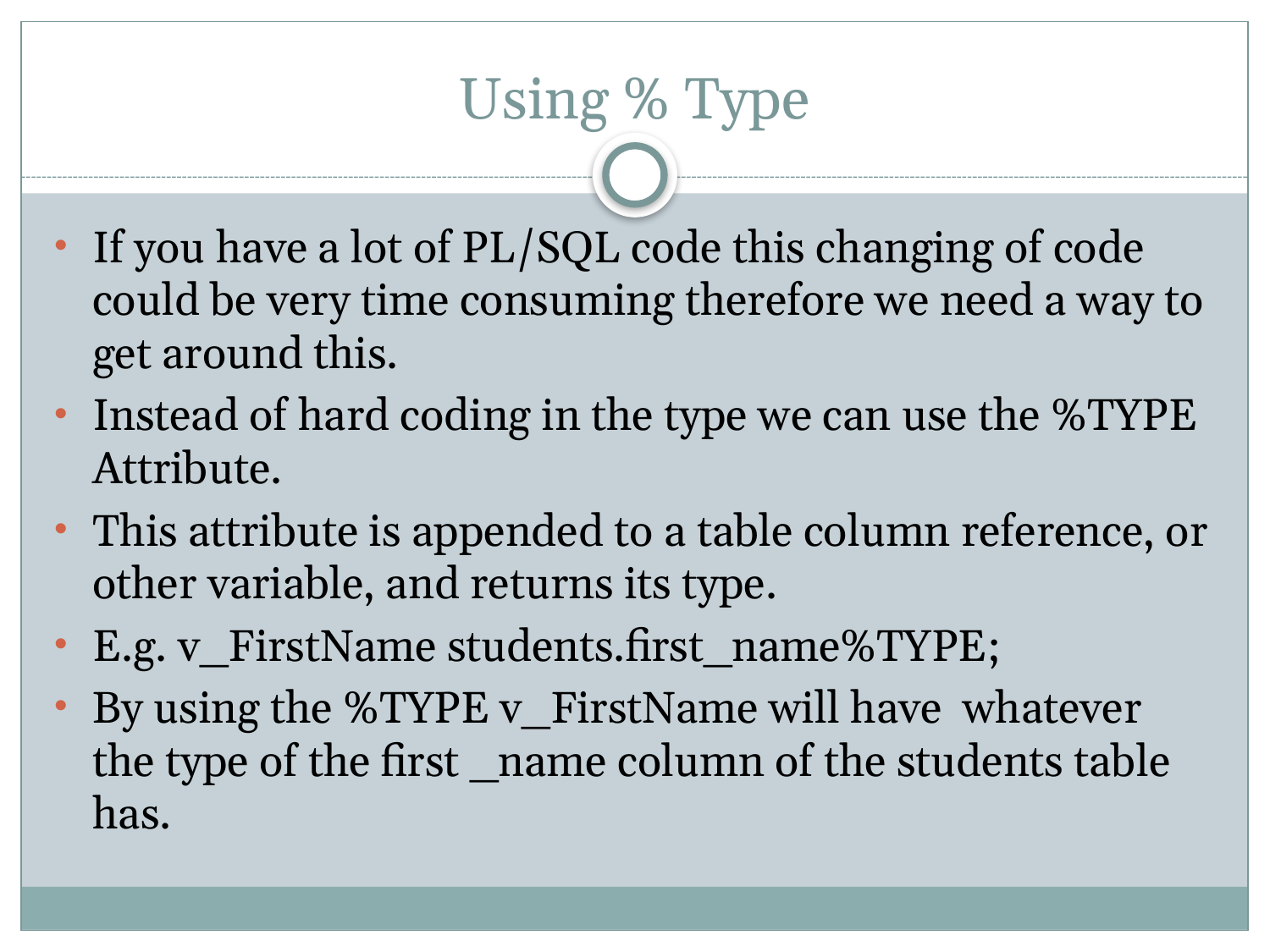

# Using % Type
If you have a lot of PL/SQL code this changing of code could be very time consuming therefore we need a way to get around this.
Instead of hard coding in the type we can use the %TYPE Attribute.
This attribute is appended to a table column reference, or other variable, and returns its type.
E.g. v_FirstName students.first_name%TYPE;
By using the %TYPE v_FirstName will have  whatever the type of the first _name column of the students table has.